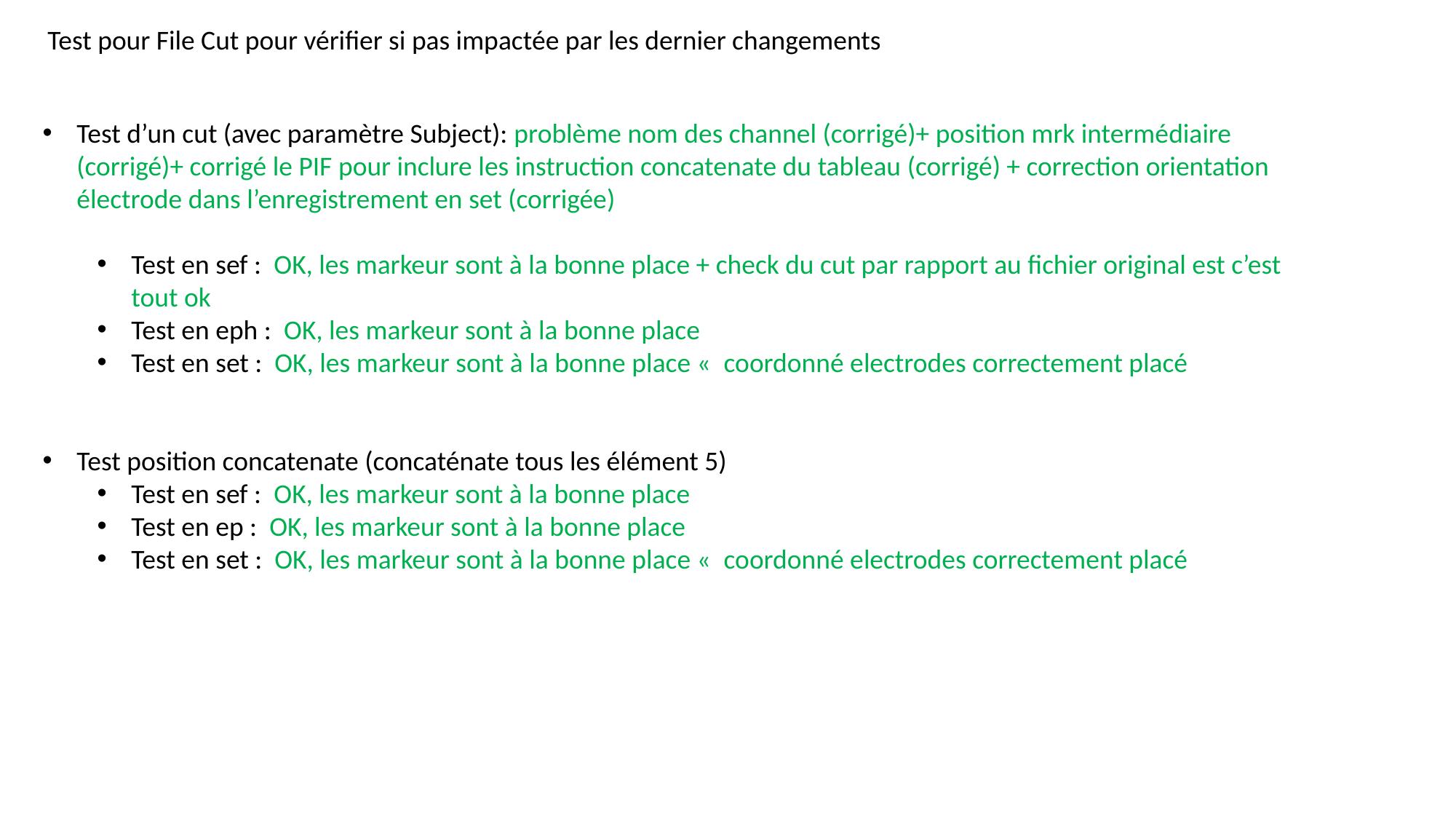

Test pour File Cut pour vérifier si pas impactée par les dernier changements
Test d’un cut (avec paramètre Subject): problème nom des channel (corrigé)+ position mrk intermédiaire  (corrigé)+ corrigé le PIF pour inclure les instruction concatenate du tableau (corrigé) + correction orientation électrode dans l’enregistrement en set (corrigée)

Test en sef :  OK, les markeur sont à la bonne place + check du cut par rapport au fichier original est c’est tout ok
Test en eph :  OK, les markeur sont à la bonne place
Test en set :  OK, les markeur sont à la bonne place «  coordonné electrodes correctement placé

Test position concatenate (concaténate tous les élément 5)
Test en sef :  OK, les markeur sont à la bonne place
Test en ep :  OK, les markeur sont à la bonne place
Test en set :  OK, les markeur sont à la bonne place «  coordonné electrodes correctement placé